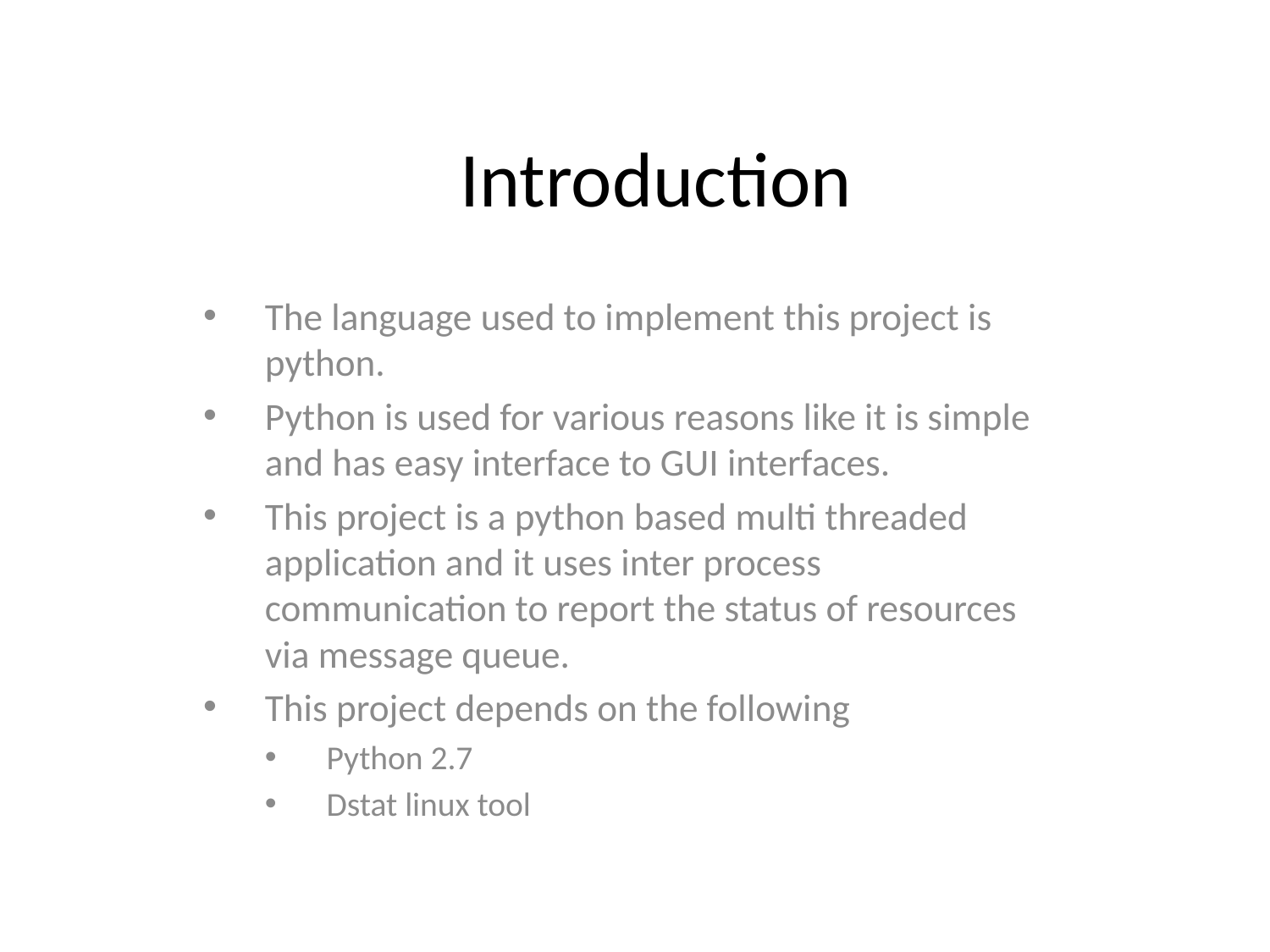

# Introduction
The language used to implement this project is python.
Python is used for various reasons like it is simple and has easy interface to GUI interfaces.
This project is a python based multi threaded application and it uses inter process communication to report the status of resources via message queue.
This project depends on the following
Python 2.7
Dstat linux tool